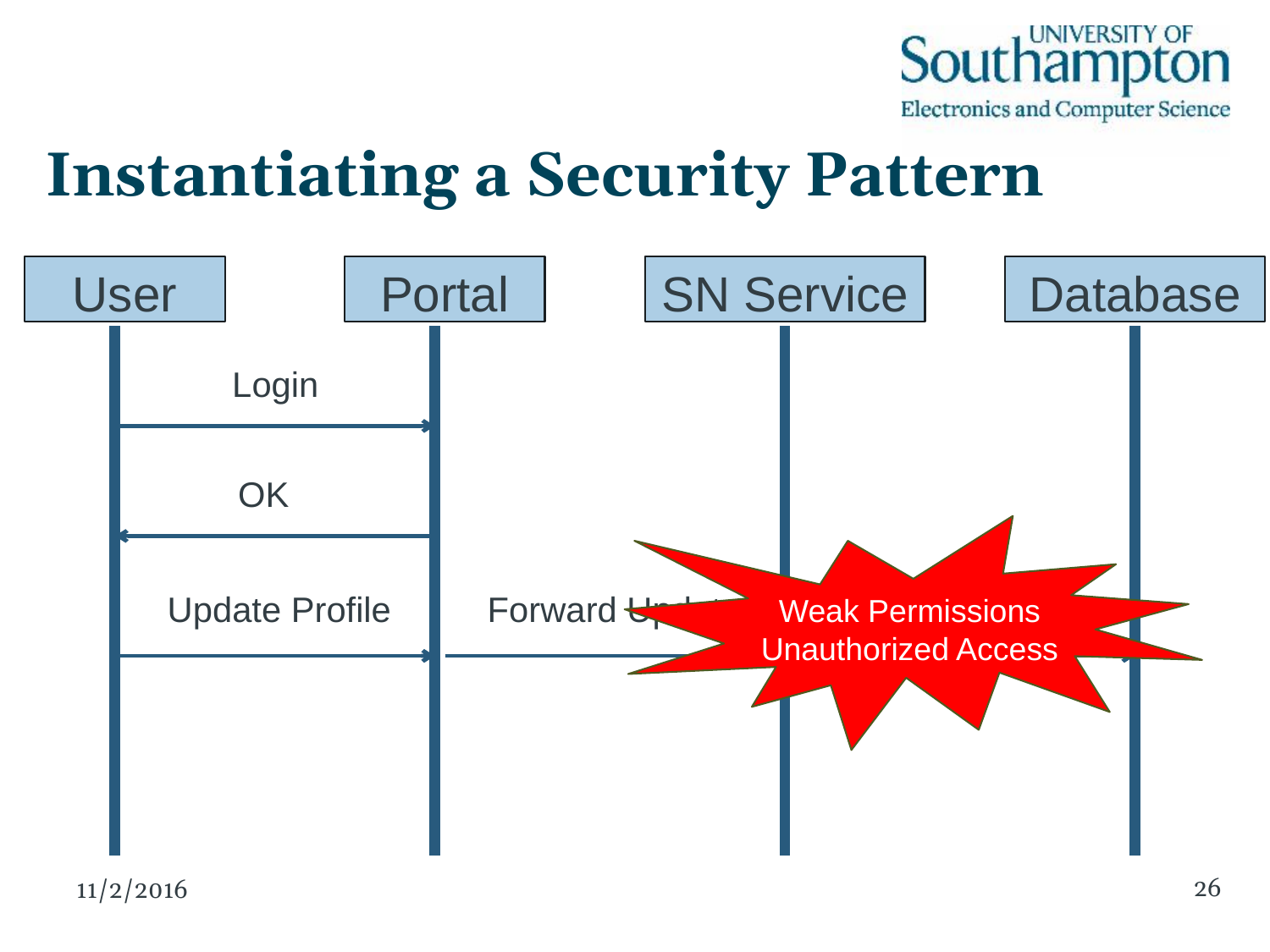

# Instantiating a Security Pattern
User
Portal
SN Service
Database
Login
OK
Weak Permissions
Unauthorized Access
Store Updates
Update Profile
Forward Update
26
11/2/2016